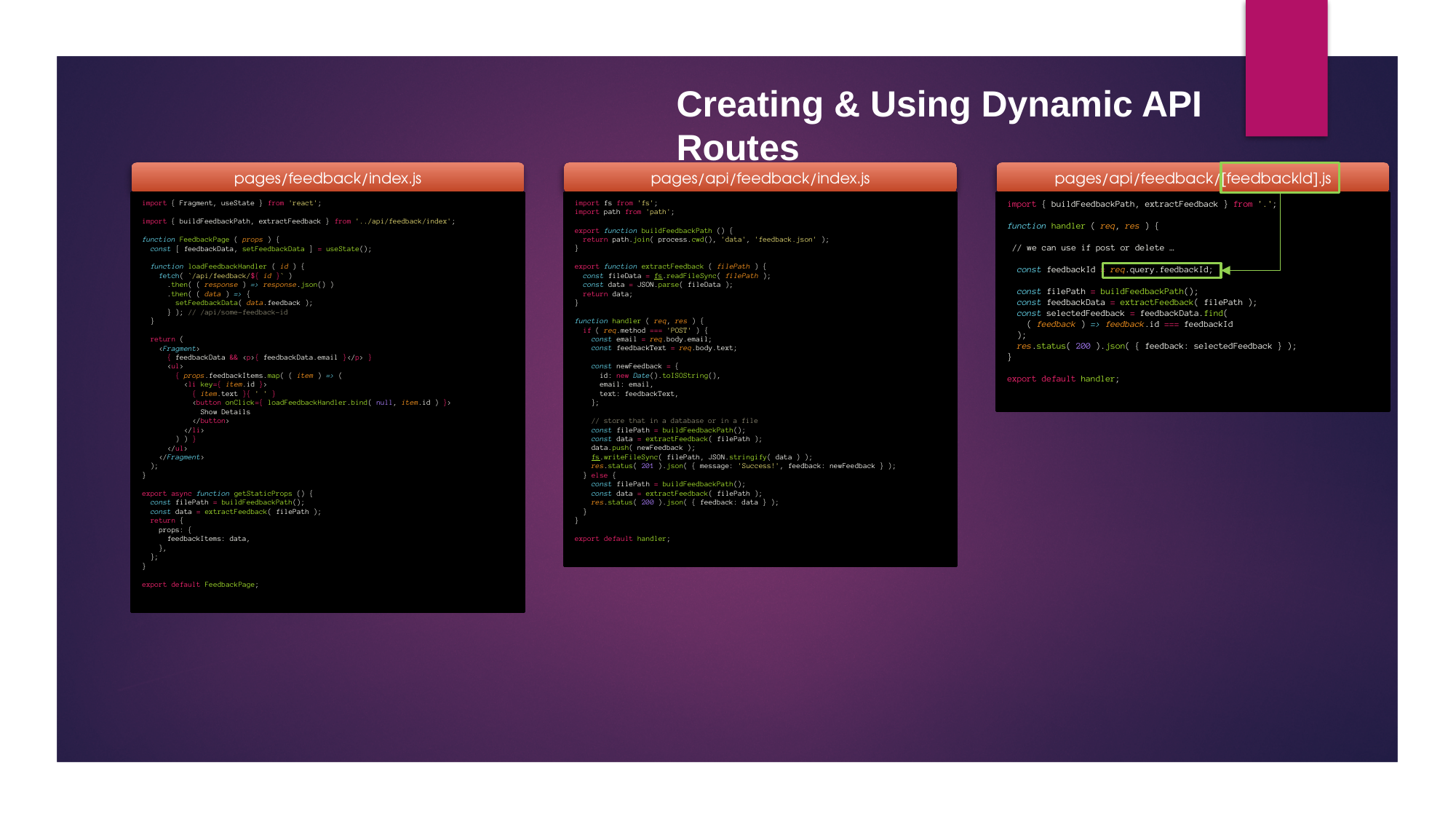

Creating & Using Dynamic API Routes
pages/feedback/index.js
pages/api/feedback/index.js
pages/api/feedback/[feedbackId].js

import { Fragment, useState } from 'react';
import { buildFeedbackPath, extractFeedback } from '../api/feedback/index';
function FeedbackPage ( props ) {
  const [ feedbackData, setFeedbackData ] = useState();
  function loadFeedbackHandler ( id ) {
    fetch( `/api/feedback/${ id }` )
      .then( ( response ) => response.json() )
      .then( ( data ) => {
        setFeedbackData( data.feedback );
      } ); // /api/some-feedback-id
  }
  return (
    <Fragment>
      { feedbackData && <p>{ feedbackData.email }</p> }
      <ul>
        { props.feedbackItems.map( ( item ) => (
          <li key={ item.id }>
            { item.text }{ ' ' }
            <button onClick={ loadFeedbackHandler.bind( null, item.id ) }>
              Show Details
            </button>
          </li>
        ) ) }
      </ul>
    </Fragment>
  );
}
export async function getStaticProps () {
  const filePath = buildFeedbackPath();
  const data = extractFeedback( filePath );
  return {
    props: {
      feedbackItems: data,
    },
  };
}
export default FeedbackPage;

import fs from 'fs';
import path from 'path';
export function buildFeedbackPath () {
  return path.join( process.cwd(), 'data', 'feedback.json' );
}
export function extractFeedback ( filePath ) {
  const fileData = fs.readFileSync( filePath );
  const data = JSON.parse( fileData );
  return data;
}
function handler ( req, res ) {
  if ( req.method === 'POST' ) {
    const email = req.body.email;
    const feedbackText = req.body.text;
    const newFeedback = {
      id: new Date().toISOString(),
      email: email,
      text: feedbackText,
    };
    // store that in a database or in a file
    const filePath = buildFeedbackPath();
    const data = extractFeedback( filePath );
    data.push( newFeedback );
    fs.writeFileSync( filePath, JSON.stringify( data ) );
    res.status( 201 ).json( { message: 'Success!', feedback: newFeedback } );
  } else {
    const filePath = buildFeedbackPath();
    const data = extractFeedback( filePath );
    res.status( 200 ).json( { feedback: data } );
  }
}
export default handler;

import { buildFeedbackPath, extractFeedback } from '.';
function handler ( req, res ) {

 // we can use if post or delete …

  const feedbackId = req.query.feedbackId;

  const filePath = buildFeedbackPath();
  const feedbackData = extractFeedback( filePath );
  const selectedFeedback = feedbackData.find(
    ( feedback ) => feedback.id === feedbackId
  );
  res.status( 200 ).json( { feedback: selectedFeedback } );
}
export default handler;